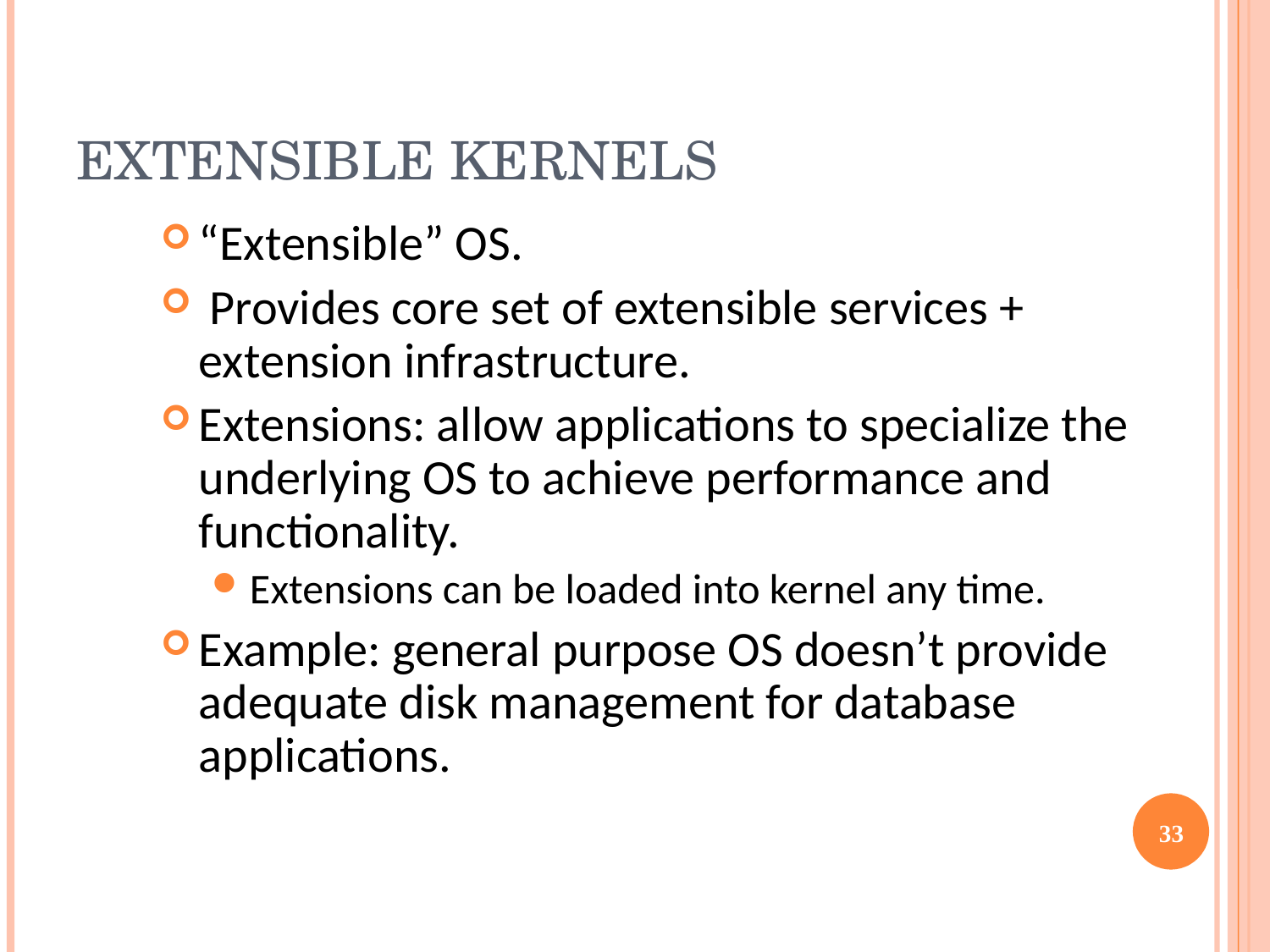

# EXTENSIBLE KERNELS
“Extensible” OS.
 Provides core set of extensible services + extension infrastructure.
Extensions: allow applications to specialize the underlying OS to achieve performance and functionality.
Extensions can be loaded into kernel any time.
Example: general purpose OS doesn’t provide adequate disk management for database applications.

33